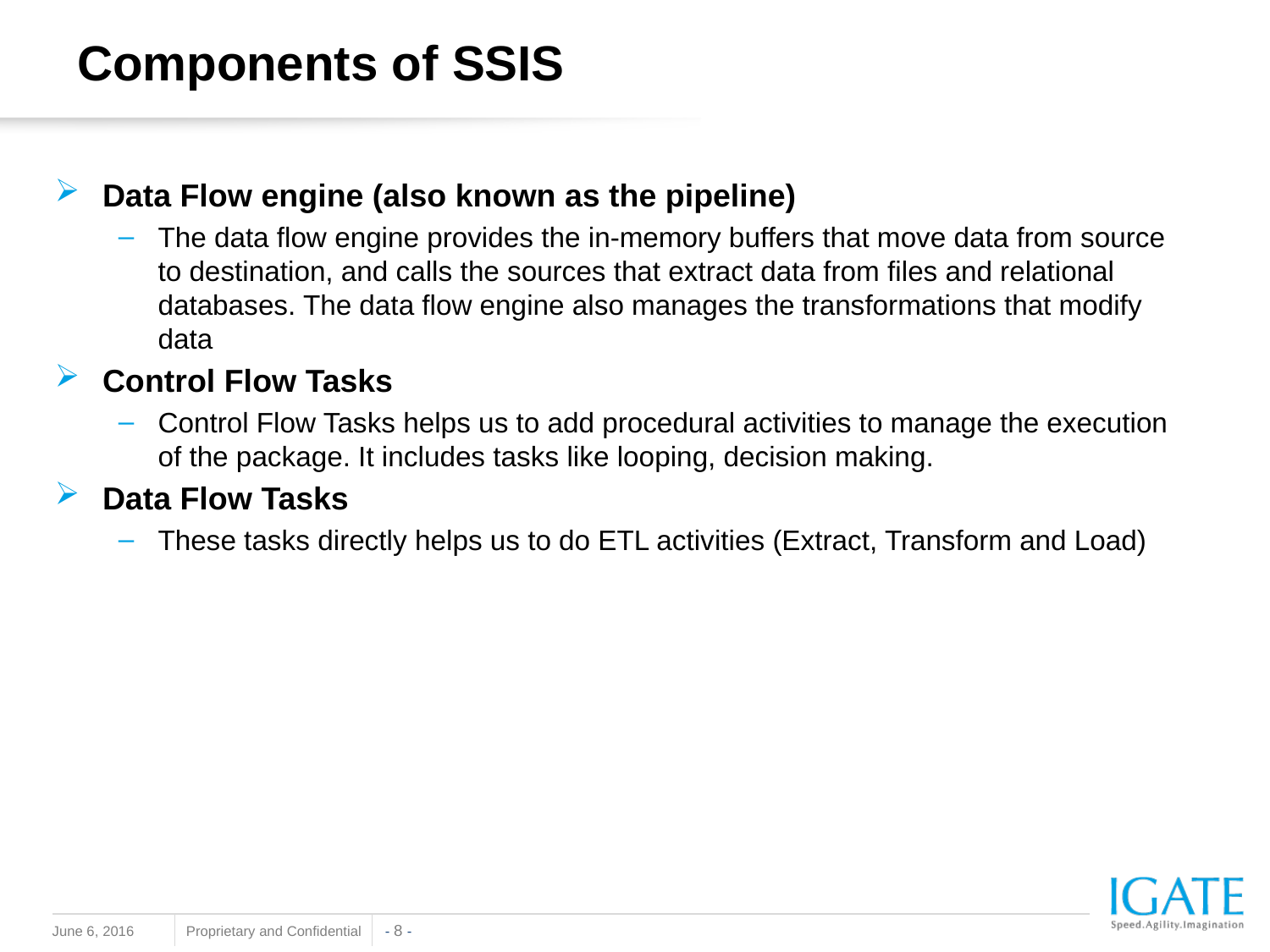

Components of SSIS
Data Flow engine (also known as the pipeline)
The data flow engine provides the in-memory buffers that move data from source to destination, and calls the sources that extract data from files and relational databases. The data flow engine also manages the transformations that modify data
Control Flow Tasks
Control Flow Tasks helps us to add procedural activities to manage the execution of the package. It includes tasks like looping, decision making.
Data Flow Tasks
These tasks directly helps us to do ETL activities (Extract, Transform and Load)